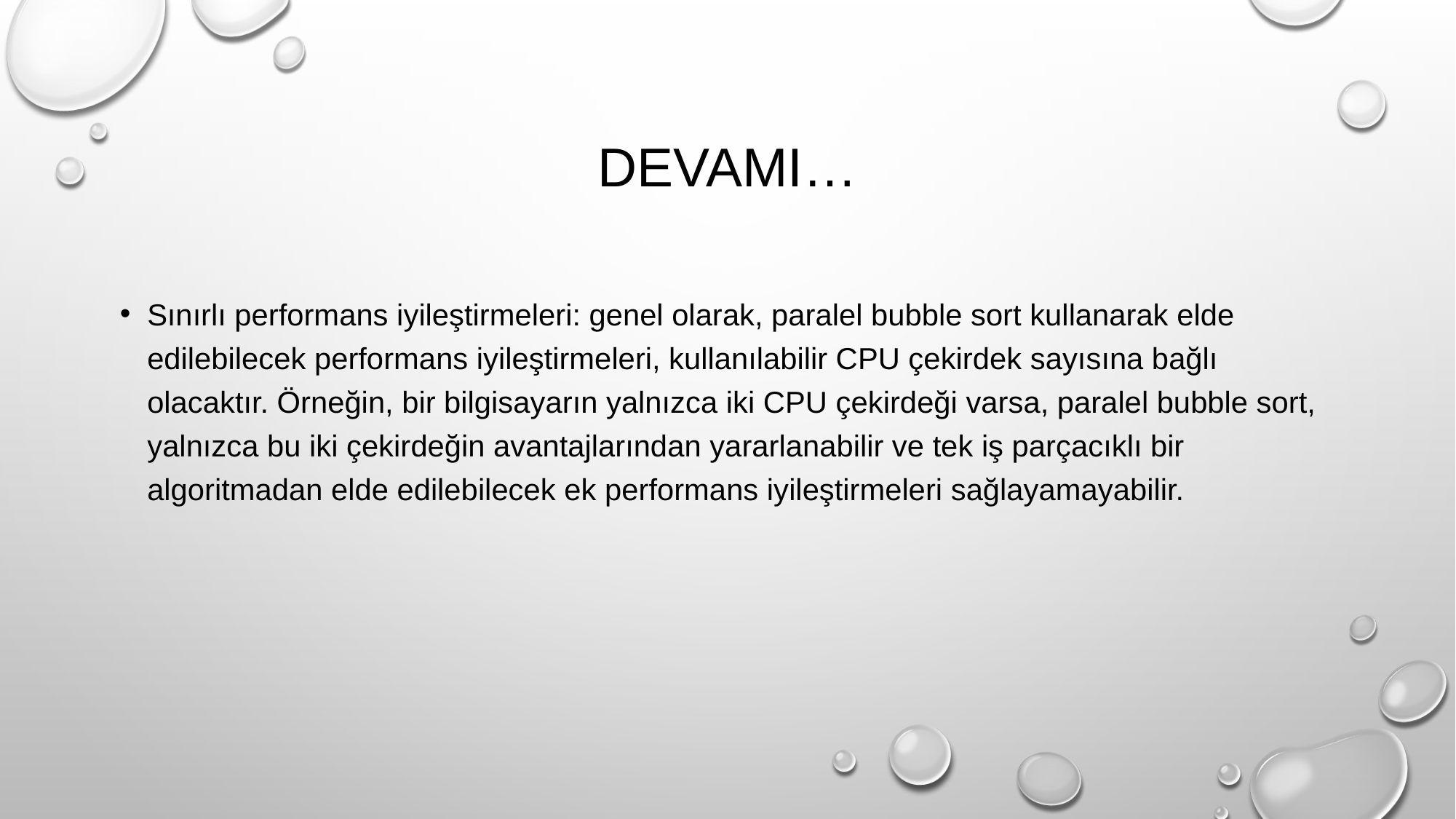

# Devamı…
Sınırlı performans iyileştirmeleri: genel olarak, paralel bubble sort kullanarak elde edilebilecek performans iyileştirmeleri, kullanılabilir CPU çekirdek sayısına bağlı olacaktır. Örneğin, bir bilgisayarın yalnızca iki CPU çekirdeği varsa, paralel bubble sort, yalnızca bu iki çekirdeğin avantajlarından yararlanabilir ve tek iş parçacıklı bir algoritmadan elde edilebilecek ek performans iyileştirmeleri sağlayamayabilir.